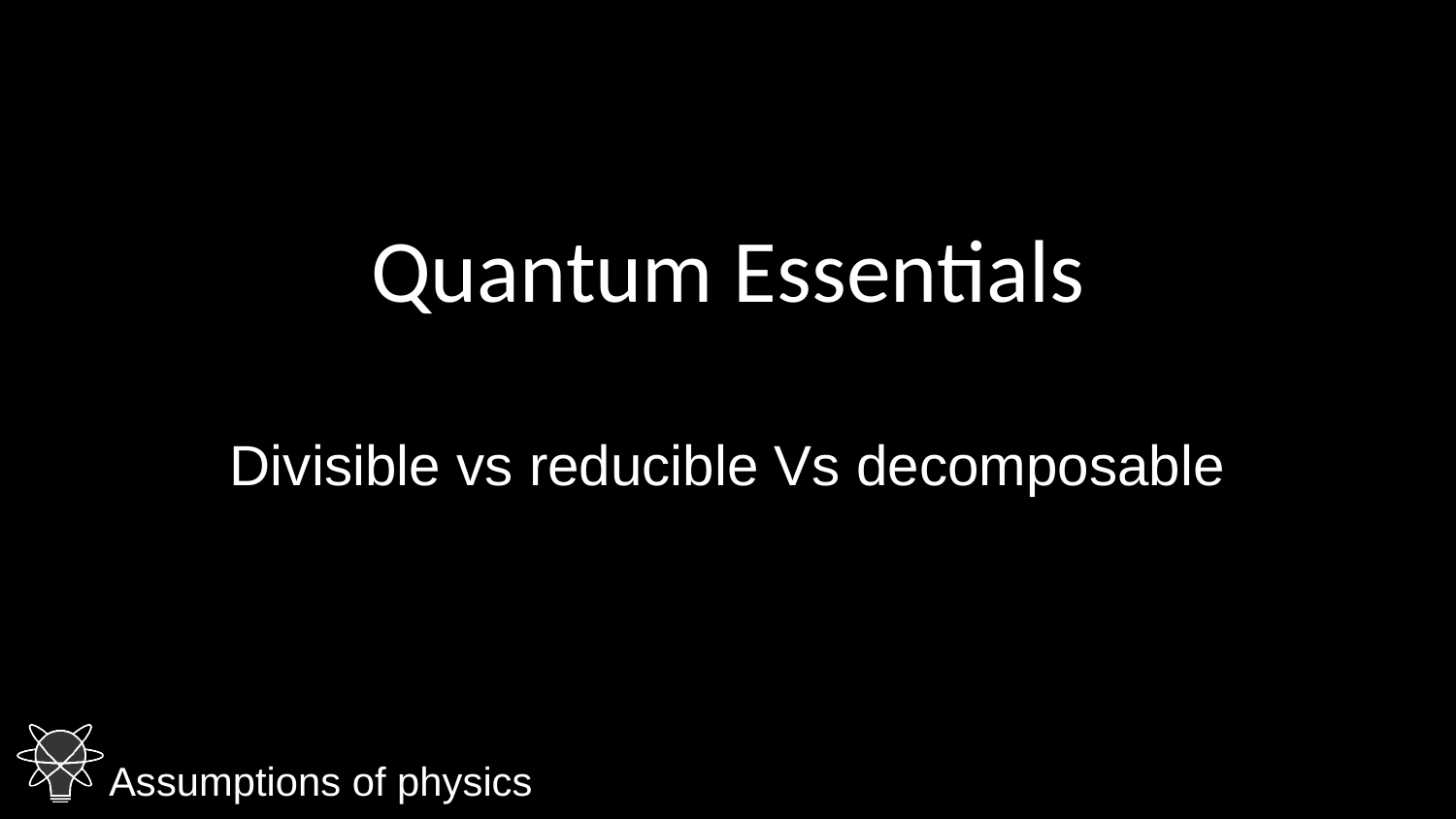

# Quantum Essentials
Divisible vs reducible Vs decomposable